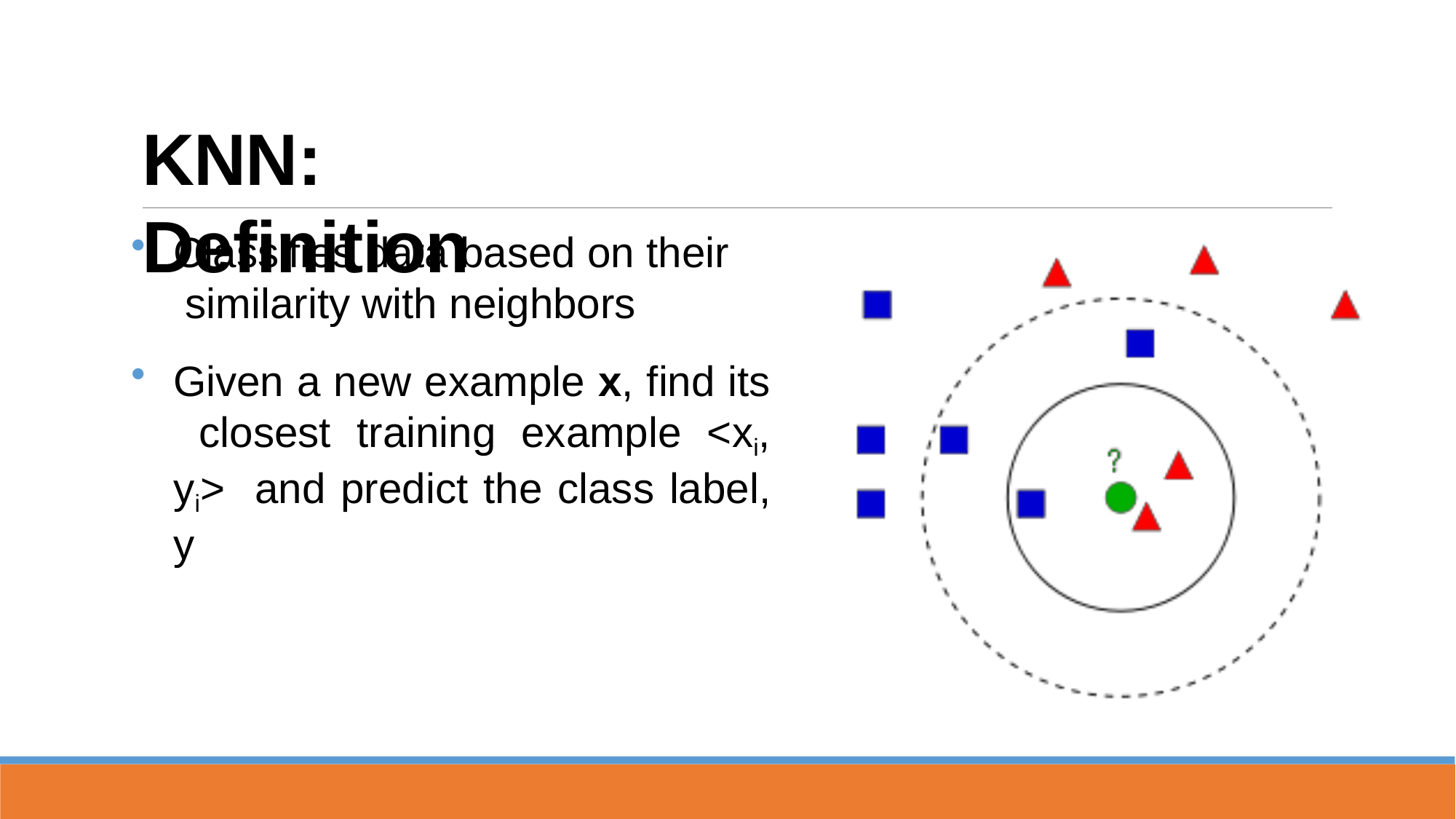

# KNN: Definition
Classifies data based on their  similarity with neighbors
Given a new example x, find its  closest training example <xi, yi>  and predict the class label, y